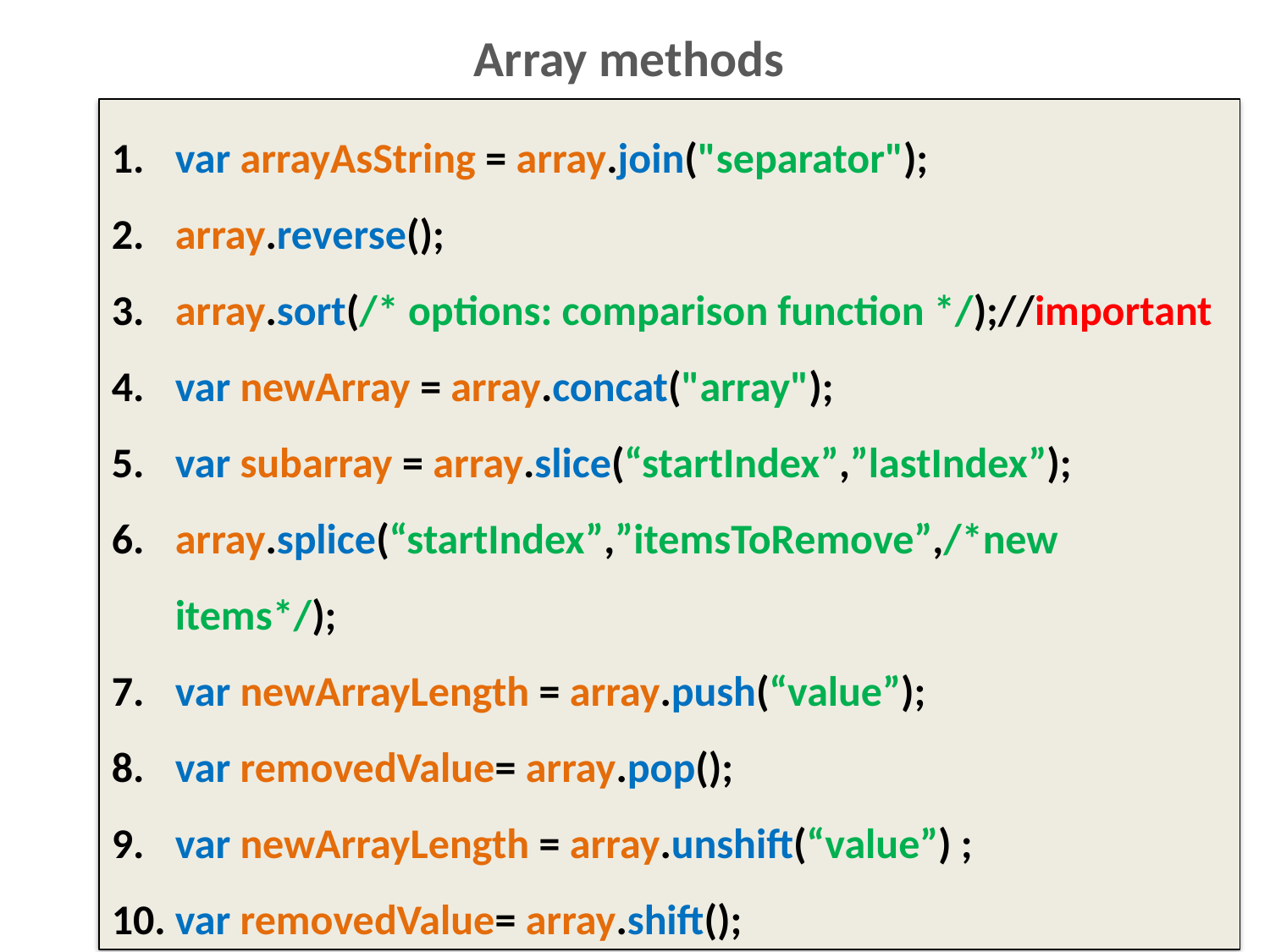

# Array methods
var arrayAsString = array.join("separator");
array.reverse();
array.sort(/* options: comparison function */);//important
var newArray = array.concat("array");
var subarray = array.slice(“startIndex”,”lastIndex”);
array.splice(“startIndex”,”itemsToRemove”,/*new items*/);
var newArrayLength = array.push(“value”);
var removedValue= array.pop();
var newArrayLength = array.unshift(“value”) ;
var removedValue= array.shift();